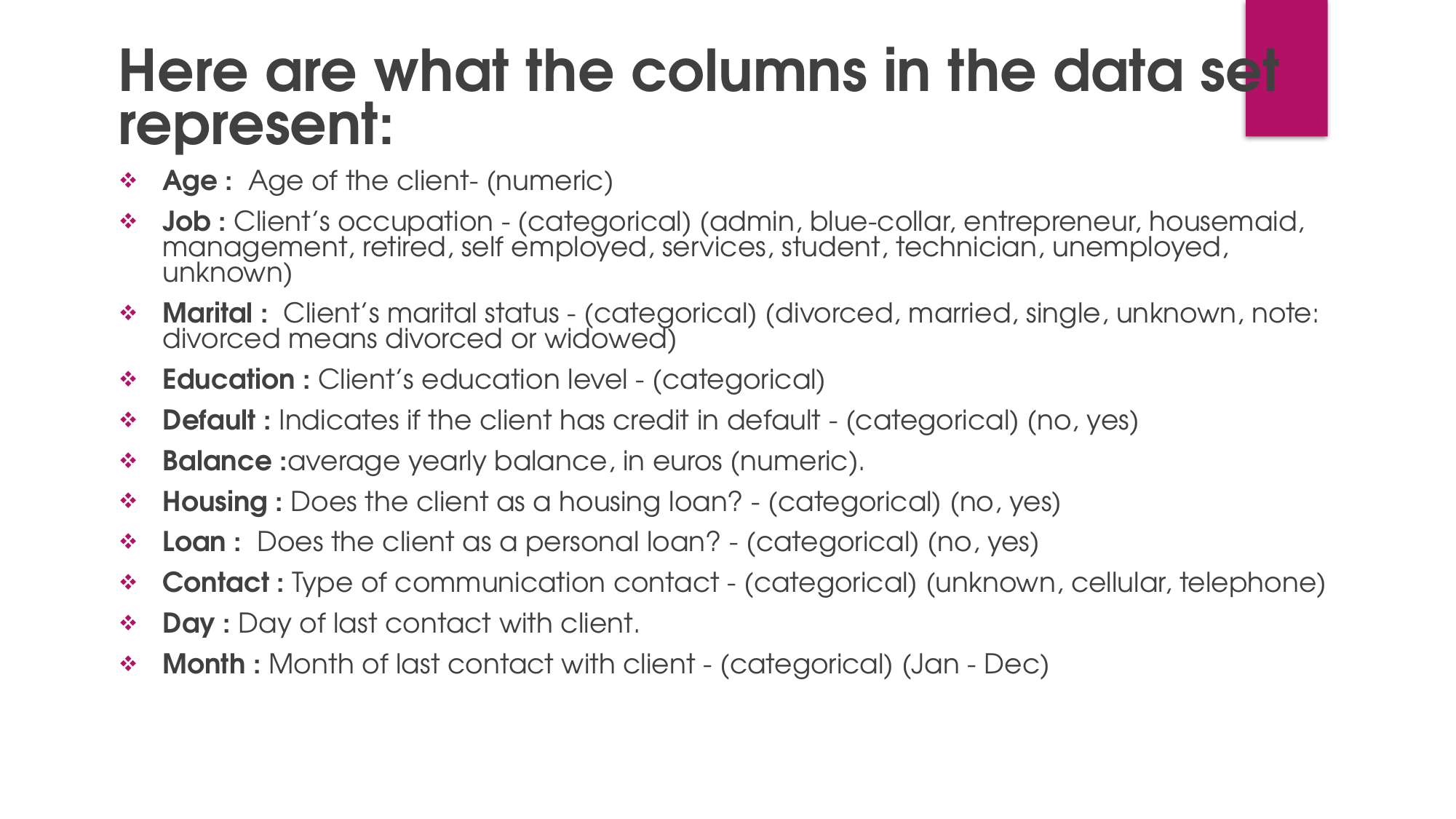

Here are what the columns in the data set represent:
Age :  Age of the client- (numeric)
Job : Client’s occupation - (categorical) (admin, blue-collar, entrepreneur, housemaid, management, retired, self employed, services, student, technician, unemployed, unknown)
Marital :  Client’s marital status - (categorical) (divorced, married, single, unknown, note: divorced means divorced or widowed)
Education : Client’s education level - (categorical)
Default : Indicates if the client has credit in default - (categorical) (no, yes)
Balance :average yearly balance, in euros (numeric).
Housing : Does the client as a housing loan? - (categorical) (no, yes)
Loan :  Does the client as a personal loan? - (categorical) (no, yes)
Contact : Type of communication contact - (categorical) (unknown, cellular, telephone)
Day : Day of last contact with client.
Month : Month of last contact with client - (categorical) (Jan - Dec)